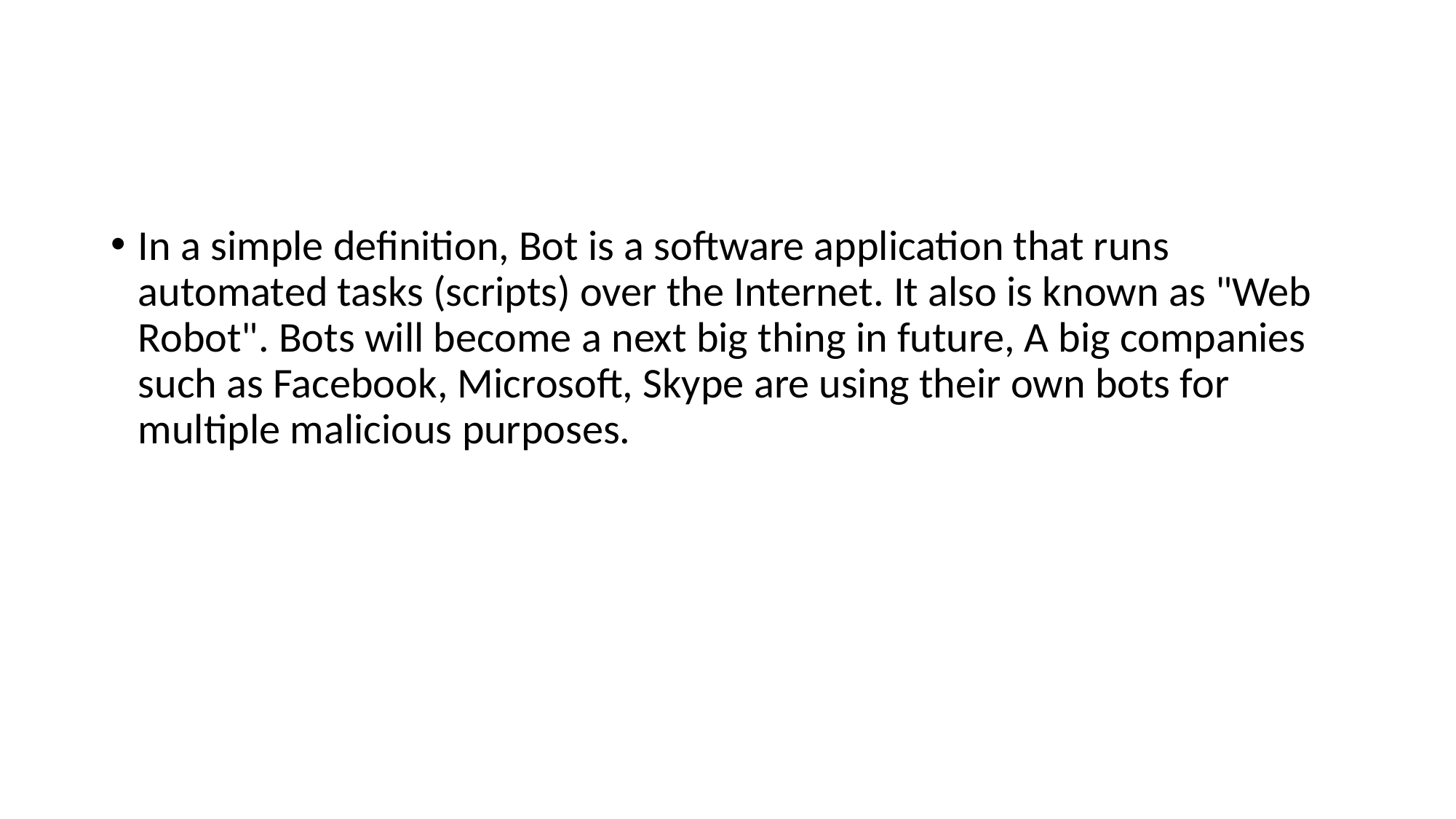

#
In a simple definition, Bot is a software application that runs automated tasks (scripts) over the Internet. It also is known as "Web Robot". Bots will become a next big thing in future, A big companies such as Facebook, Microsoft, Skype are using their own bots for multiple malicious purposes.